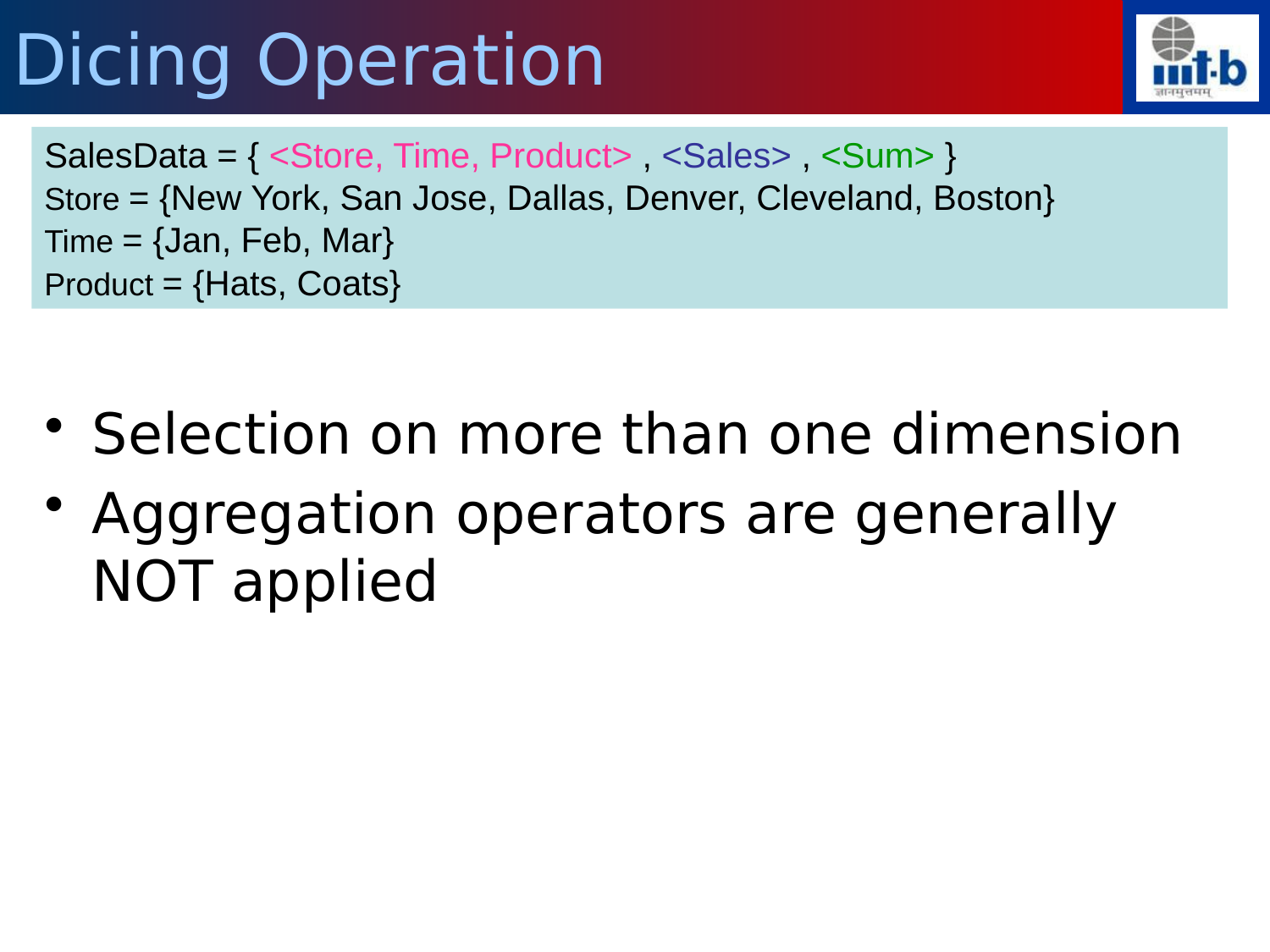

# Dicing Operation
SalesData = { <Store, Time, Product> , <Sales> , <Sum> }
Store = {New York, San Jose, Dallas, Denver, Cleveland, Boston}
Time = {Jan, Feb, Mar}
Product = {Hats, Coats}
Selection on more than one dimension
Aggregation operators are generally NOT applied